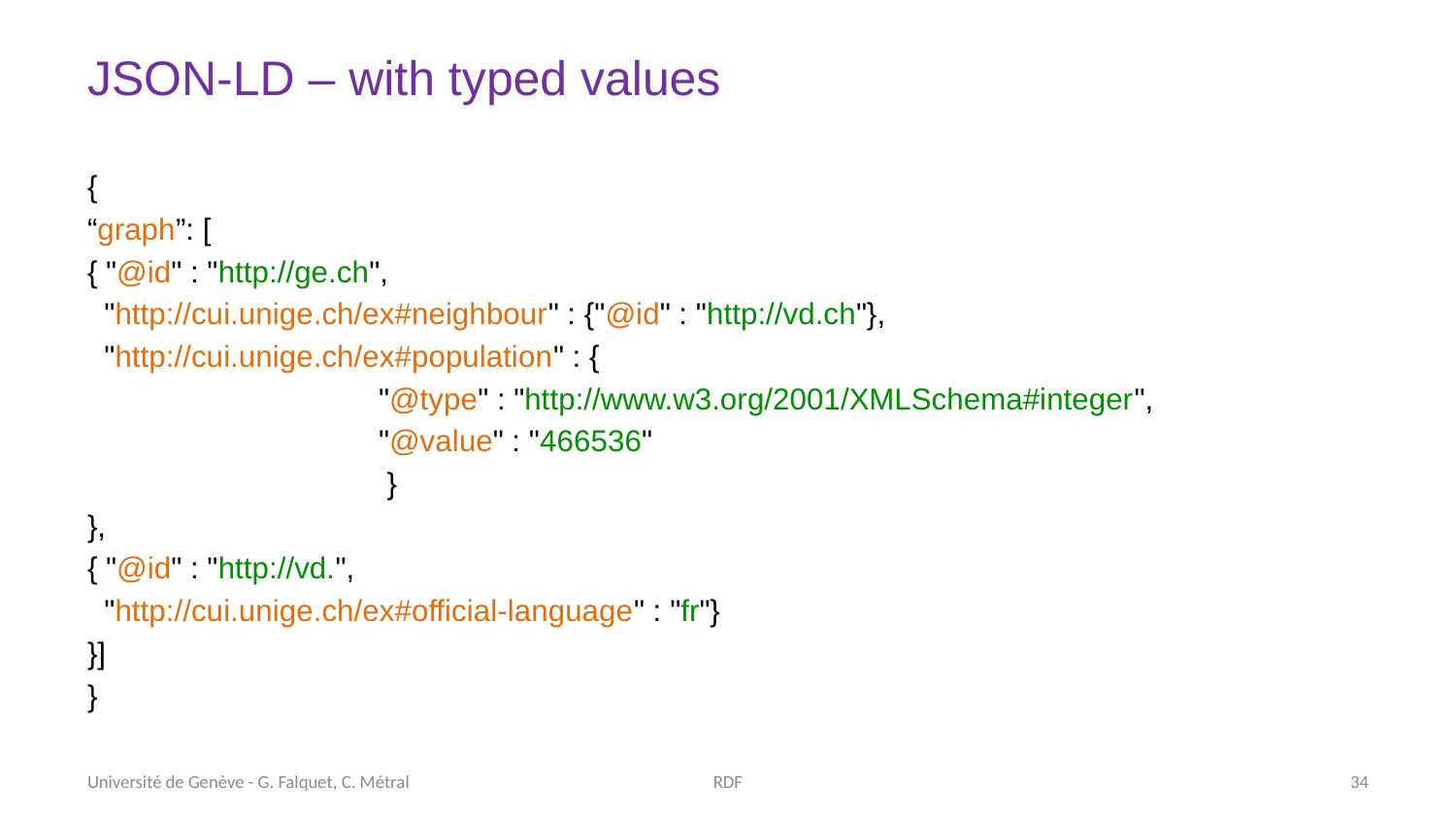

# JSON-LD – with typed values
{
“graph”: [
{ "@id" : "http://ge.ch",
  "http://cui.unige.ch/ex#neighbour" : {"@id" : "http://vd.ch"},
  "http://cui.unige.ch/ex#population" : {
    		"@type" : "http://www.w3.org/2001/XMLSchema#integer",
  		"@value" : "466536"
 		 }
},
{ "@id" : "http://vd.",
  "http://cui.unige.ch/ex#official-language" : "fr"}
}]
}
Université de Genève - G. Falquet, C. Métral
RDF
34